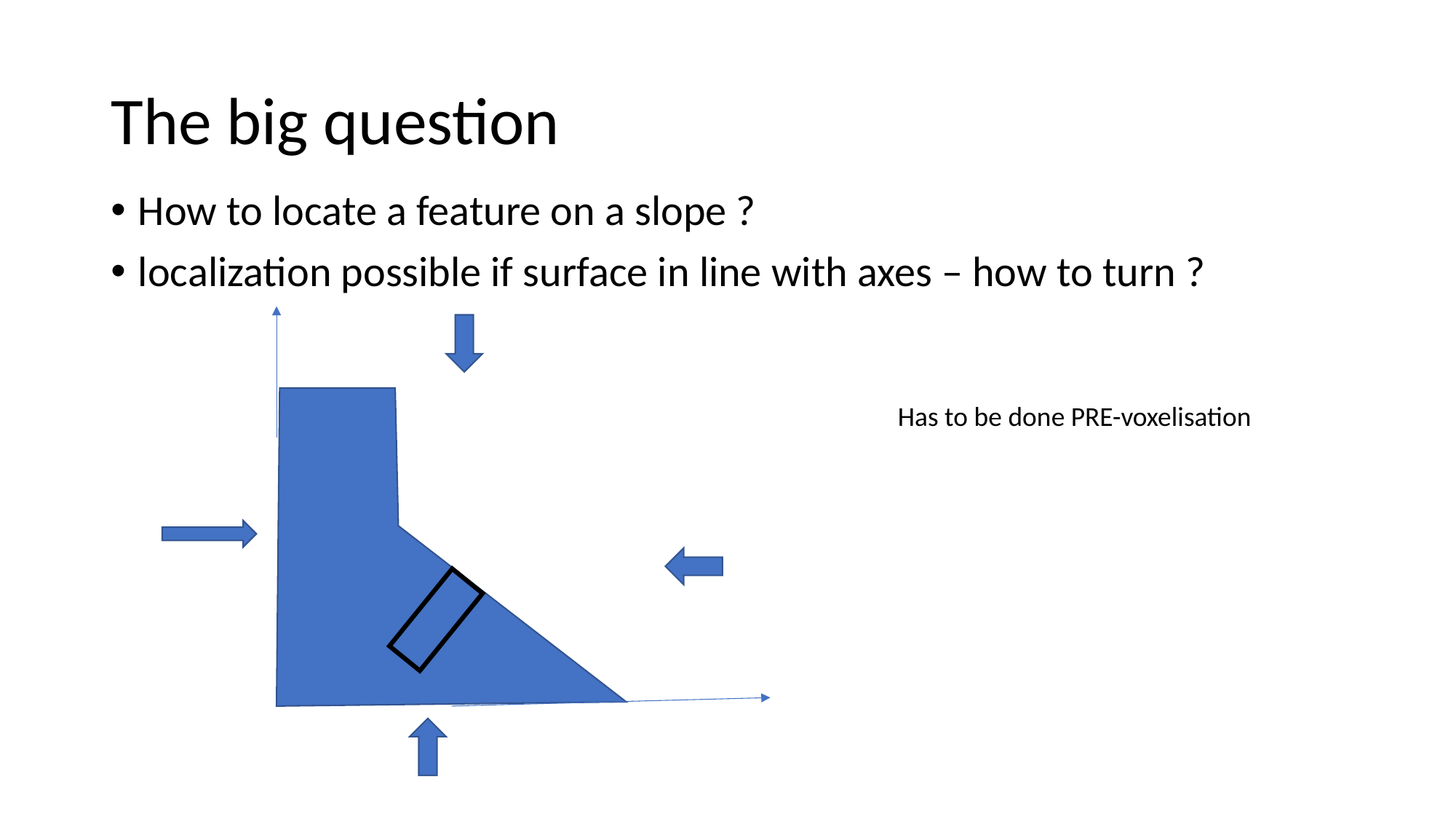

# The big question
How to locate a feature on a slope ?
localization possible if surface in line with axes – how to turn ?

Has to be done PRE-voxelisation